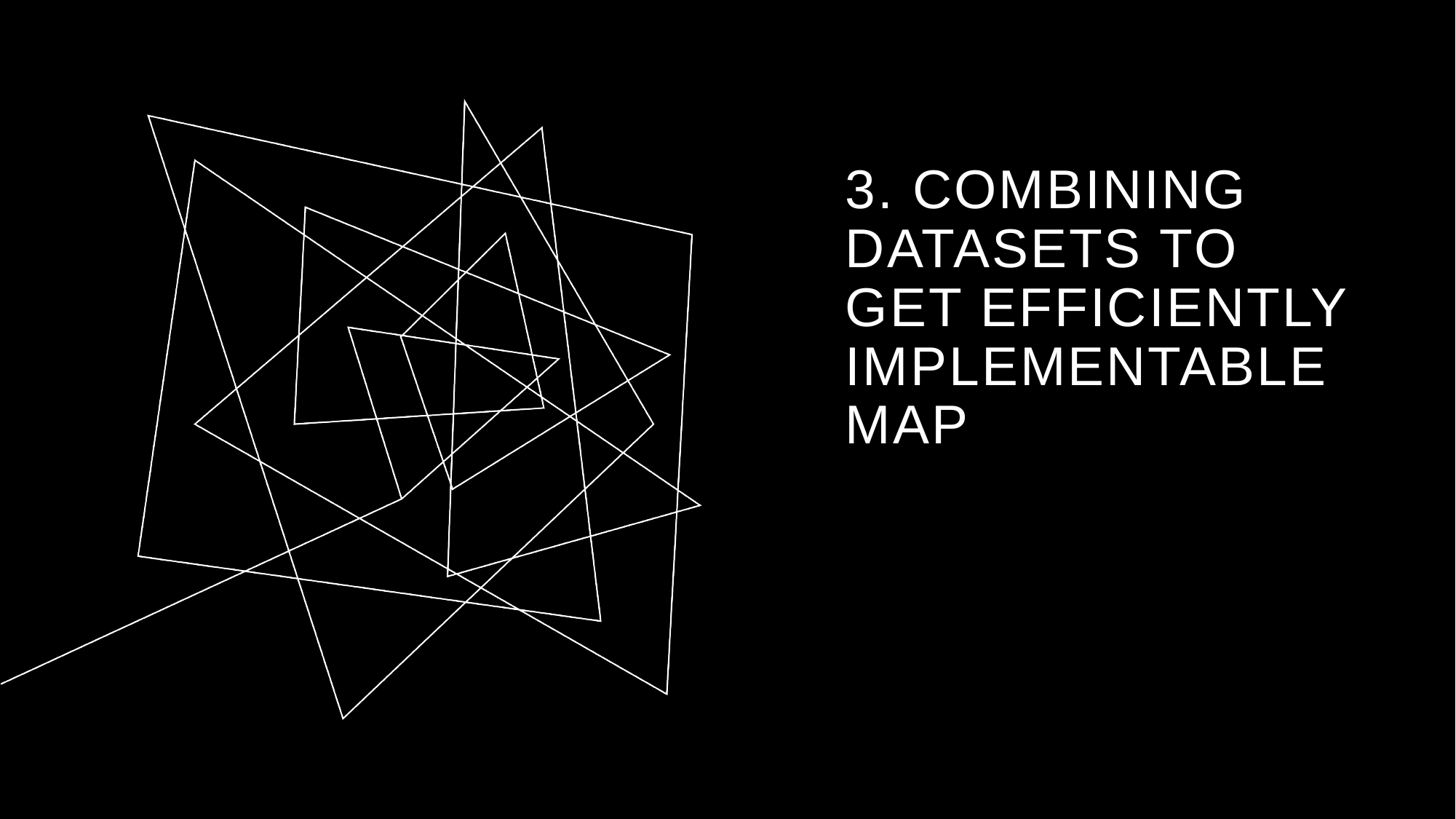

# 3. COMBINING DATASETS To GET Efficiently Implementable MAP